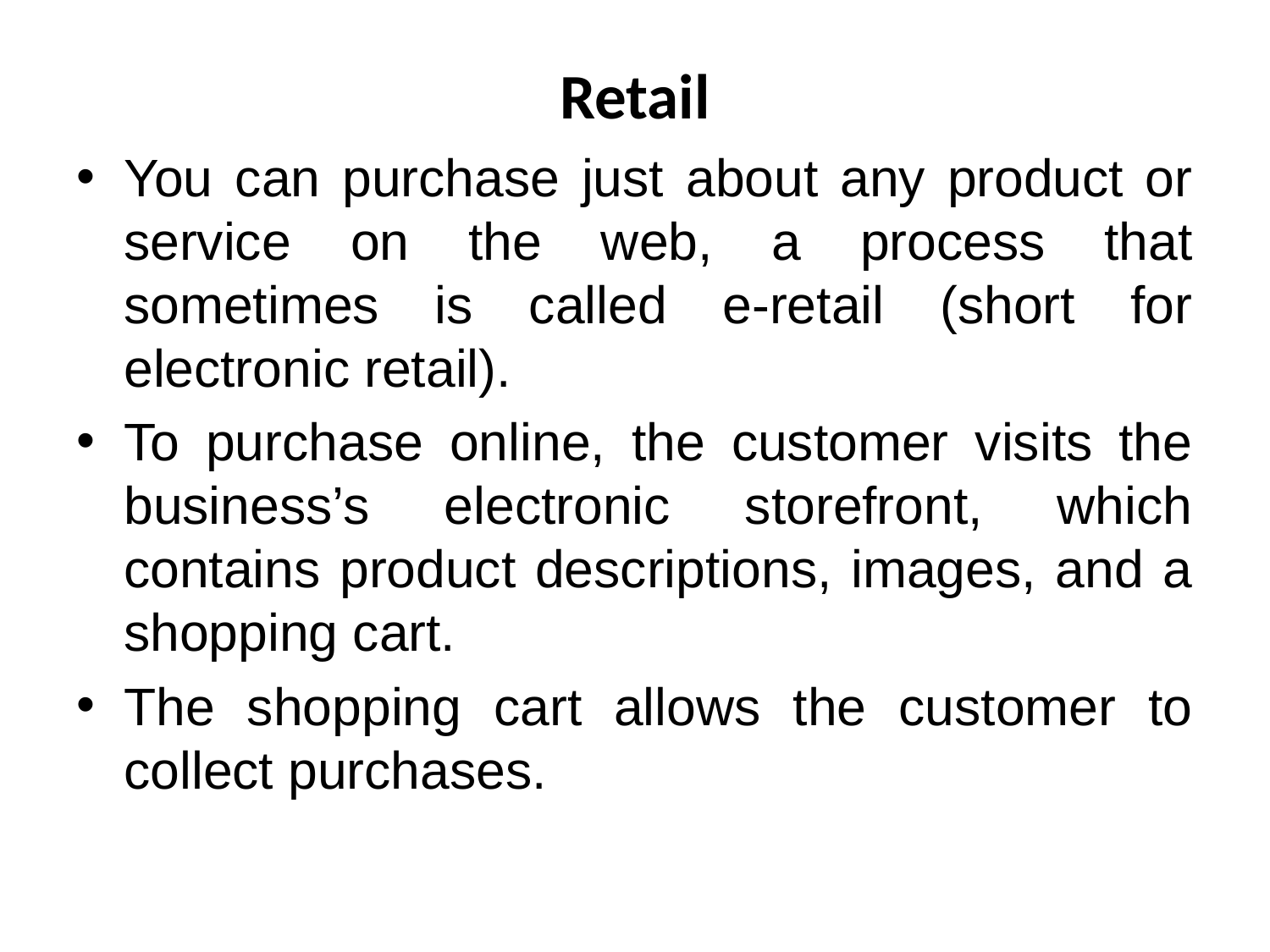

# Retail
You can purchase just about any product or service on the web, a process that sometimes is called e-retail (short for electronic retail).
To purchase online, the customer visits the business’s electronic storefront, which contains product descriptions, images, and a shopping cart.
The shopping cart allows the customer to collect purchases.